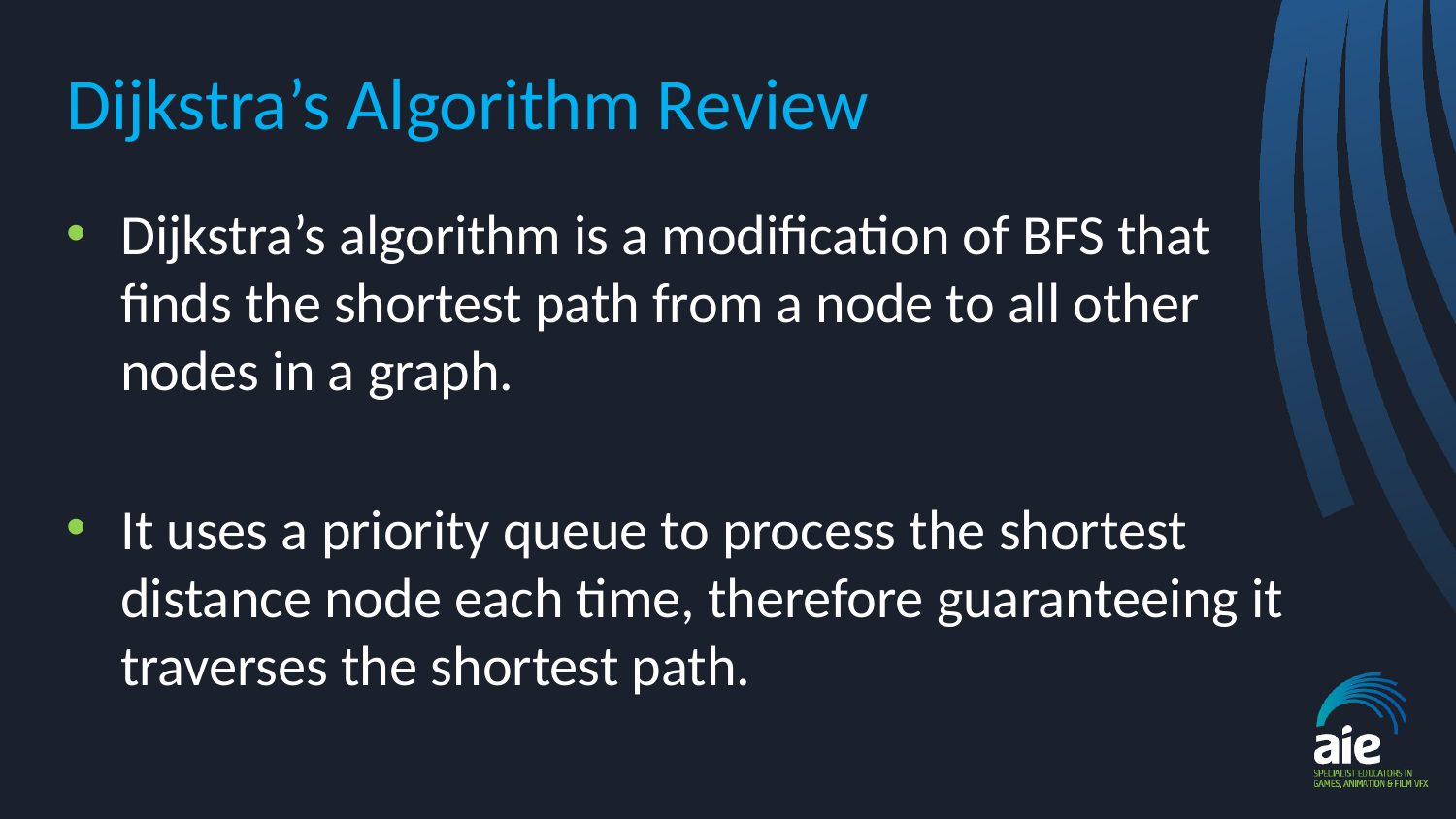

# Dijkstra’s Algorithm Review
Dijkstra’s algorithm is a modification of BFS that finds the shortest path from a node to all other nodes in a graph.

It uses a priority queue to process the shortest distance node each time, therefore guaranteeing it traverses the shortest path.